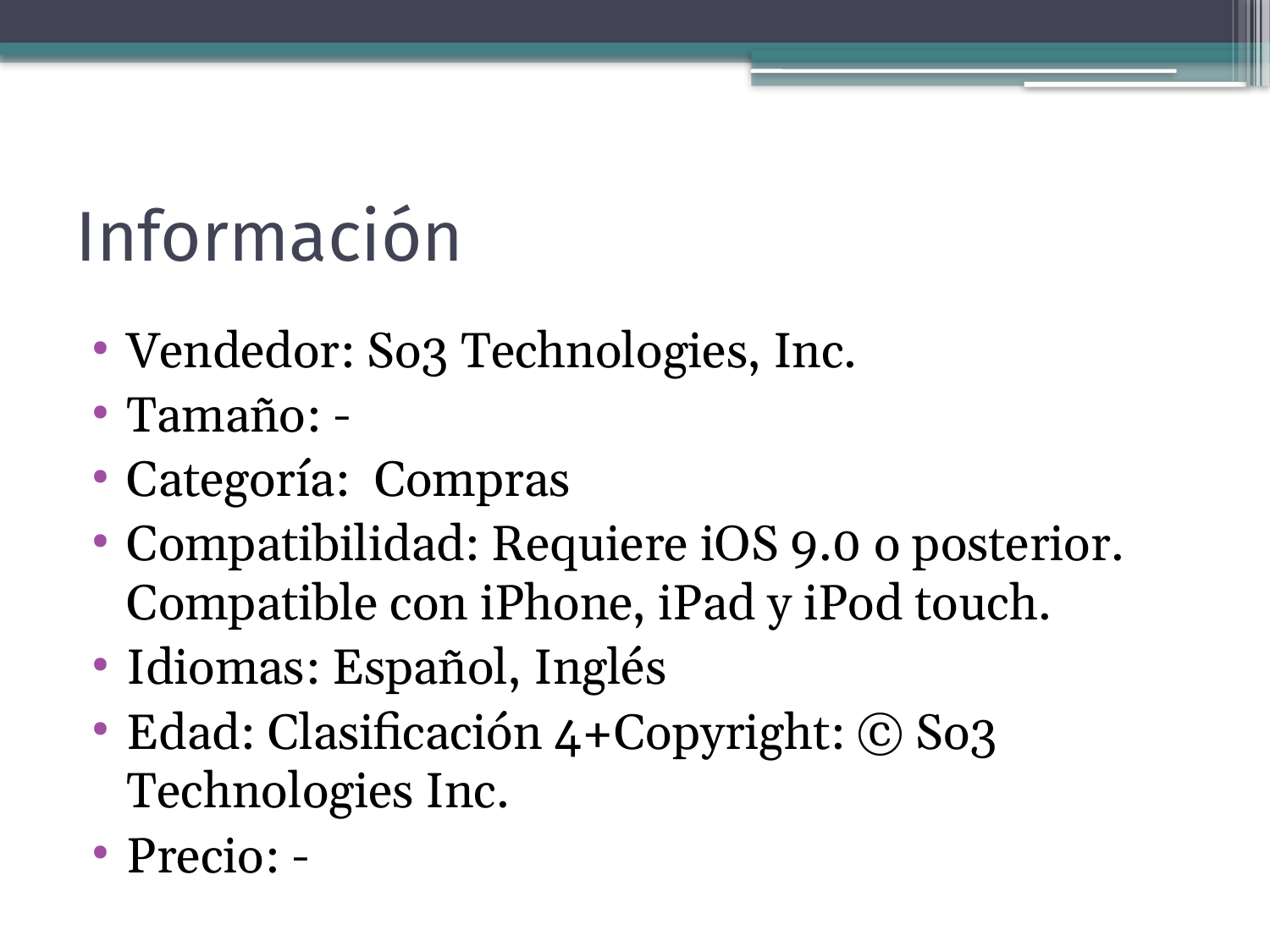

# Información
Vendedor: So3 Technologies, Inc.
Tamaño: -
Categoría:  Compras
Compatibilidad: Requiere iOS 9.0 o posterior. Compatible con iPhone, iPad y iPod touch.
Idiomas: Español, Inglés
Edad: Clasificación 4+Copyright: © So3 Technologies Inc.
Precio: -